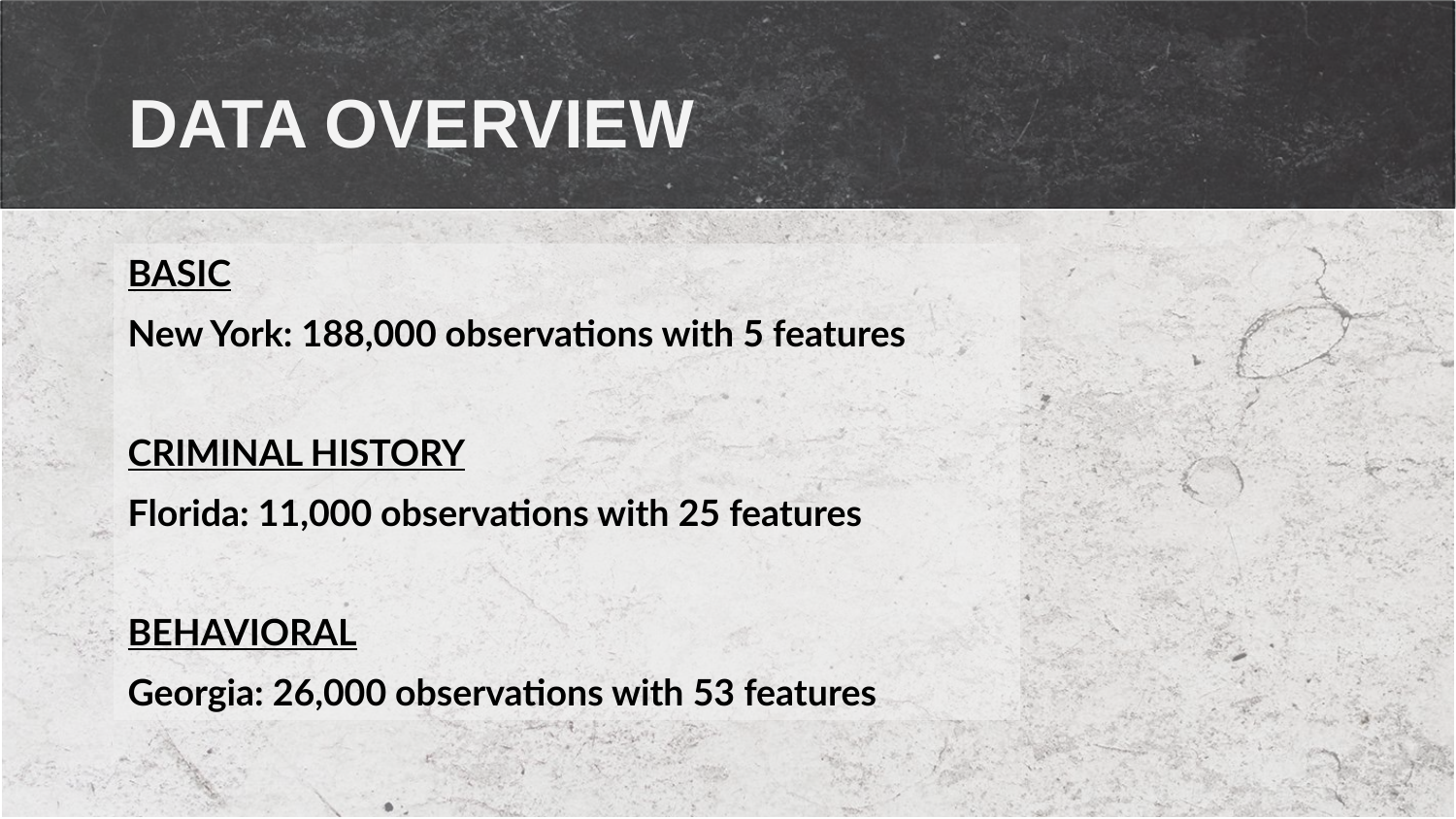

# DATA OVERVIEW
BASIC
New York: 188,000 observations with 5 features

CRIMINAL HISTORY
Florida: 11,000 observations with 25 features

BEHAVIORAL
Georgia: 26,000 observations with 53 features